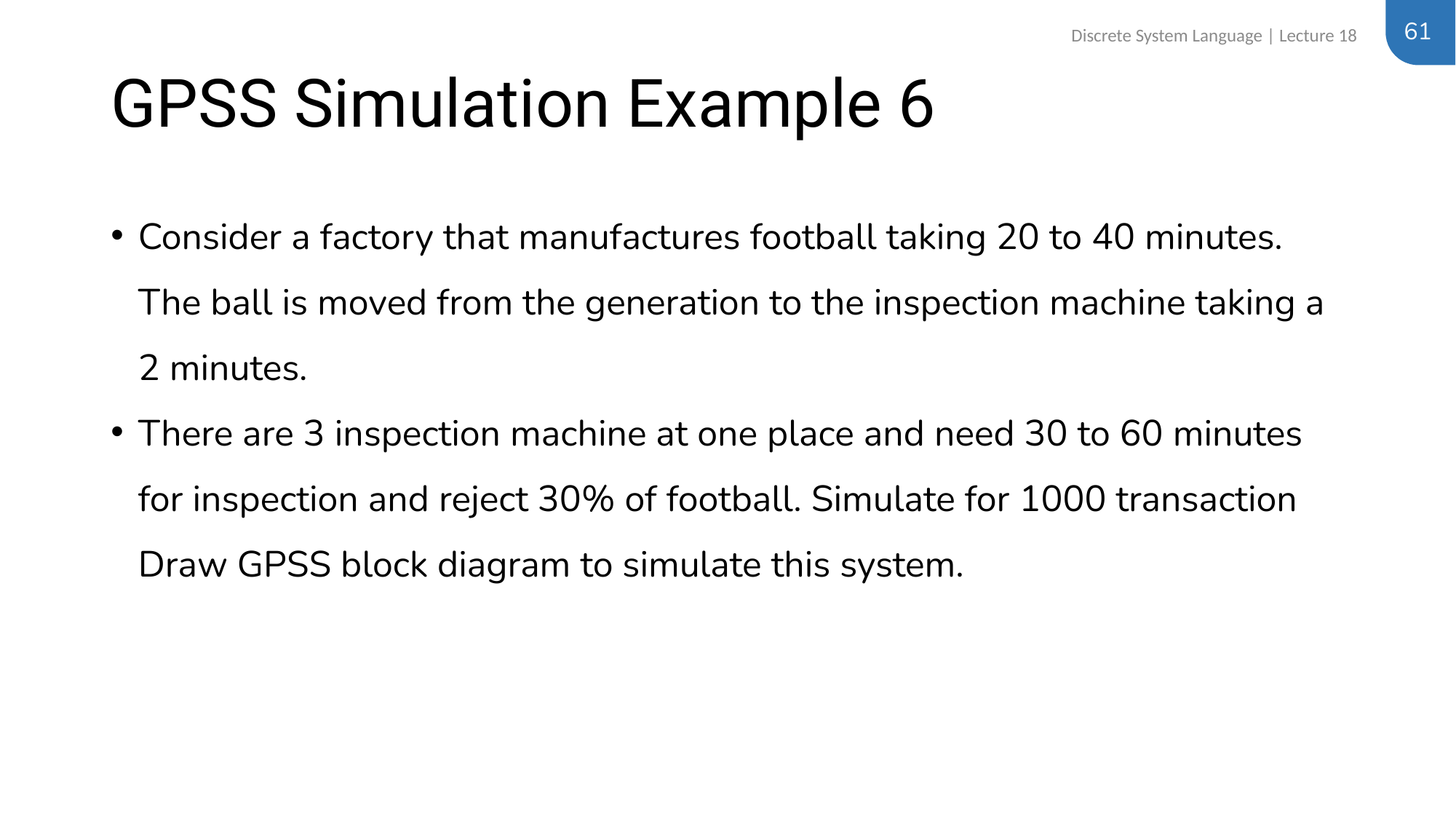

61
Discrete System Language | Lecture 18
# GPSS Simulation Example 6
Consider a factory that manufactures football taking 20 to 40 minutes. The ball is moved from the generation to the inspection machine taking a 2 minutes.
There are 3 inspection machine at one place and need 30 to 60 minutes for inspection and reject 30% of football. Simulate for 1000 transaction Draw GPSS block diagram to simulate this system.